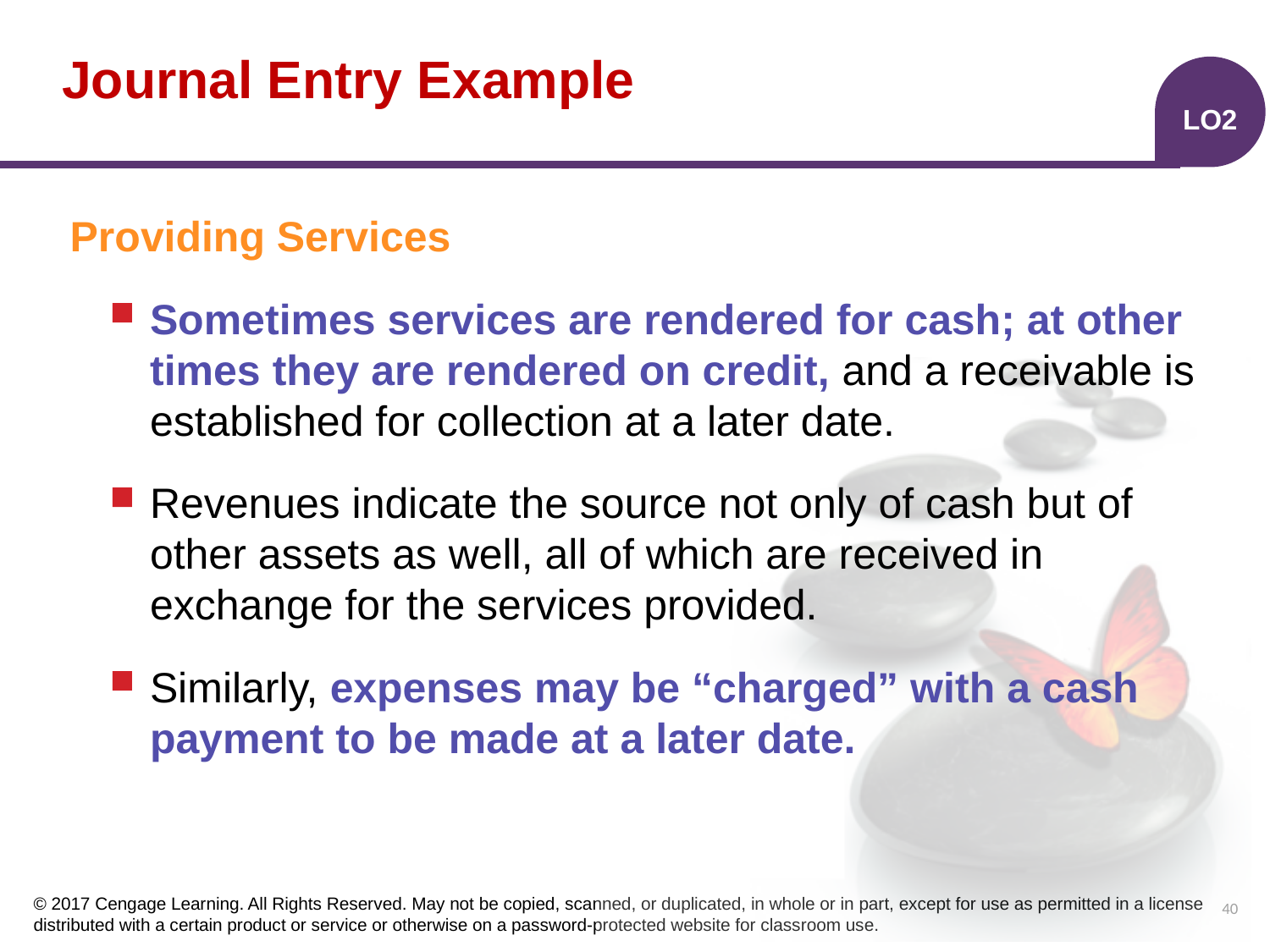

# Journal Entry Example
LO2
Providing Services
Sometimes services are rendered for cash; at other times they are rendered on credit, and a receivable is established for collection at a later date.
Revenues indicate the source not only of cash but of other assets as well, all of which are received in exchange for the services provided.
Similarly, expenses may be “charged” with a cash payment to be made at a later date.
40